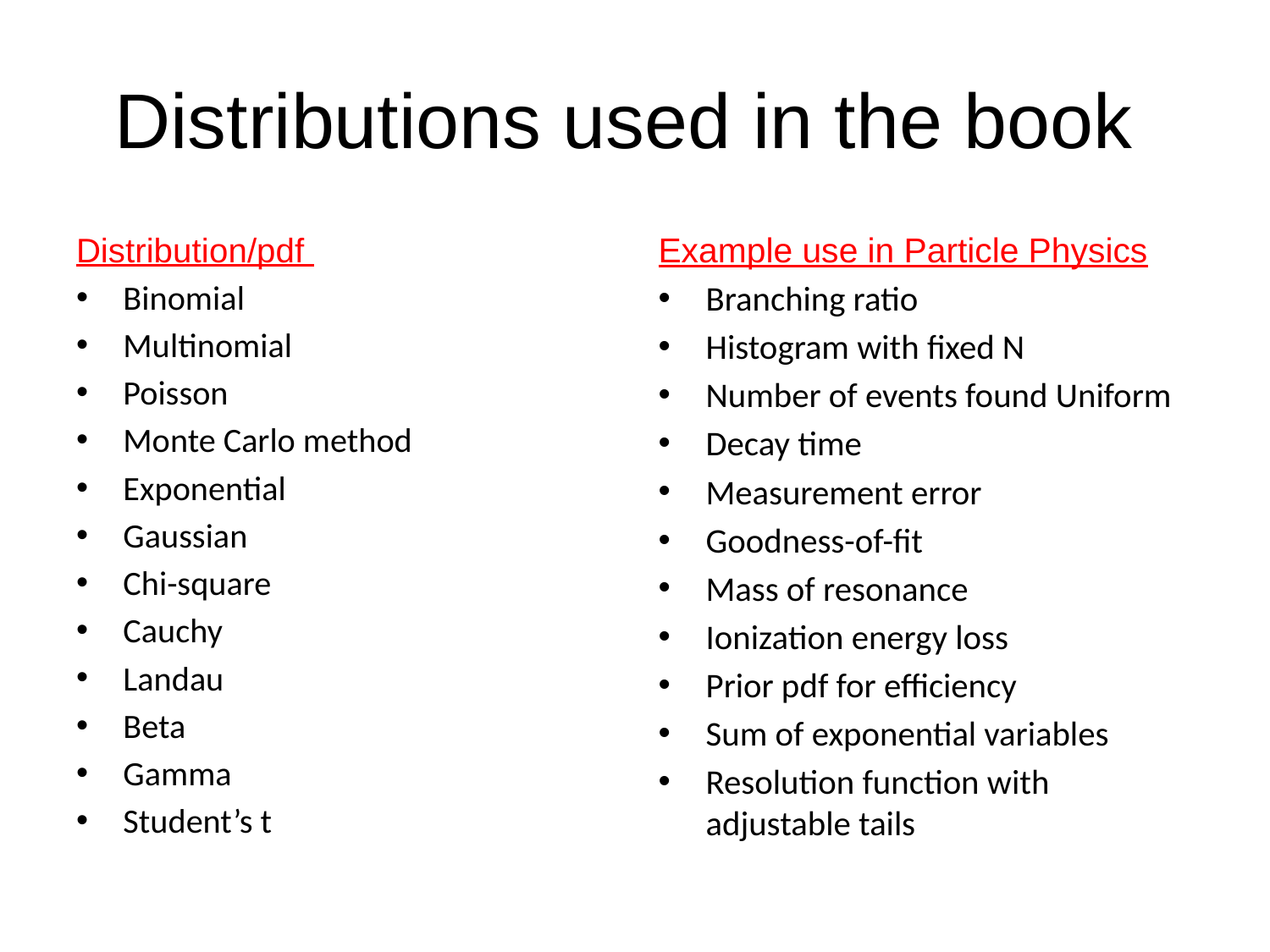

# Distributions used in the book
Distribution/pdf
Binomial
Multinomial
Poisson
Monte Carlo method
Exponential
Gaussian
Chi-square
Cauchy
Landau
Beta
Gamma
Student’s t
Example use in Particle Physics
Branching ratio
Histogram with fixed N
Number of events found Uniform
Decay time
Measurement error
Goodness-of-fit
Mass of resonance
Ionization energy loss
Prior pdf for efficiency
Sum of exponential variables
Resolution function with adjustable tails